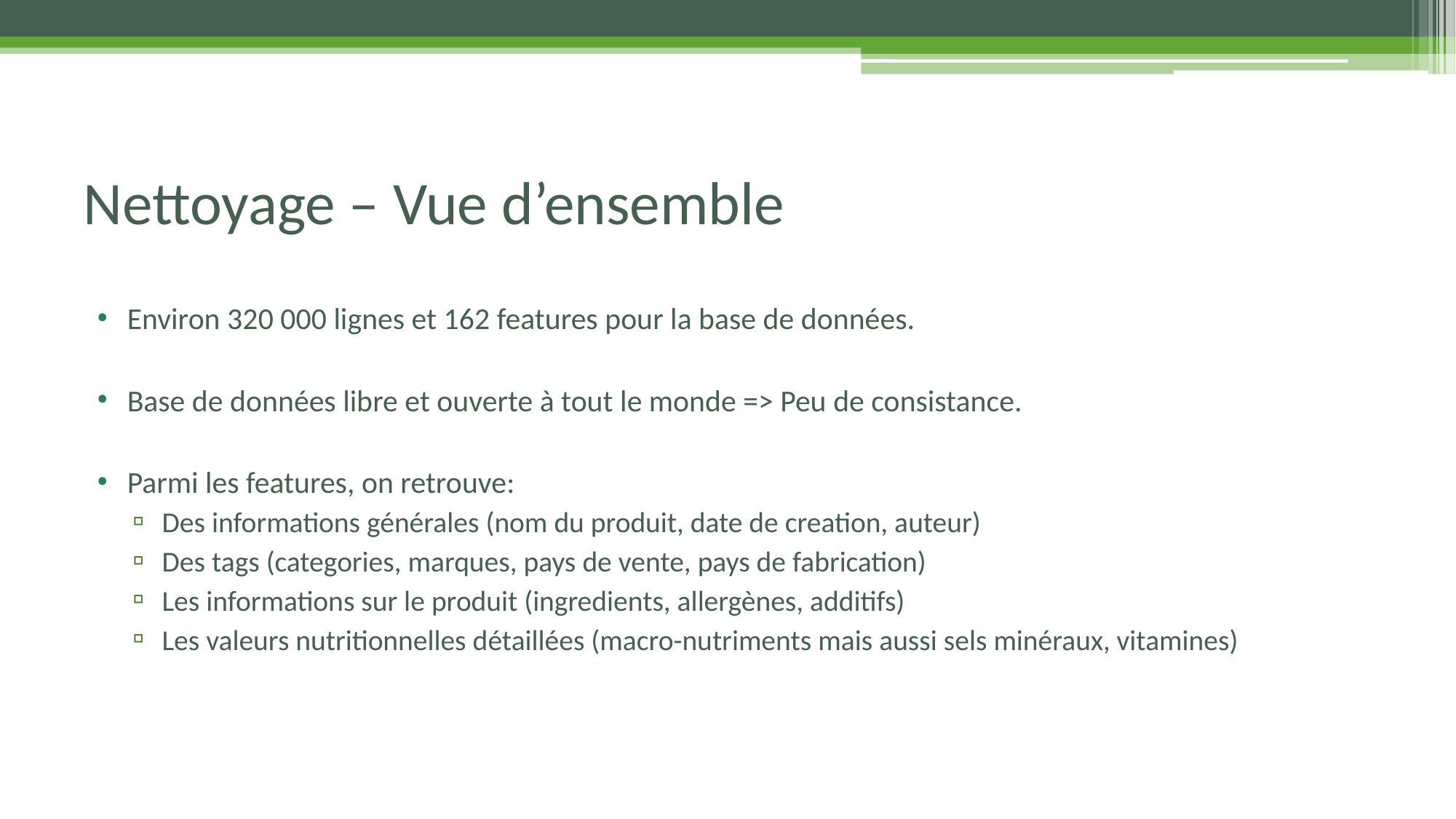

# Nettoyage – Vue d’ensemble
Environ 320 000 lignes et 162 features pour la base de données.

Base de données libre et ouverte à tout le monde => Peu de consistance.

Parmi les features, on retrouve:
Des informations générales (nom du produit, date de creation, auteur)
Des tags (categories, marques, pays de vente, pays de fabrication)
Les informations sur le produit (ingredients, allergènes, additifs)
Les valeurs nutritionnelles détaillées (macro-nutriments mais aussi sels minéraux, vitamines)